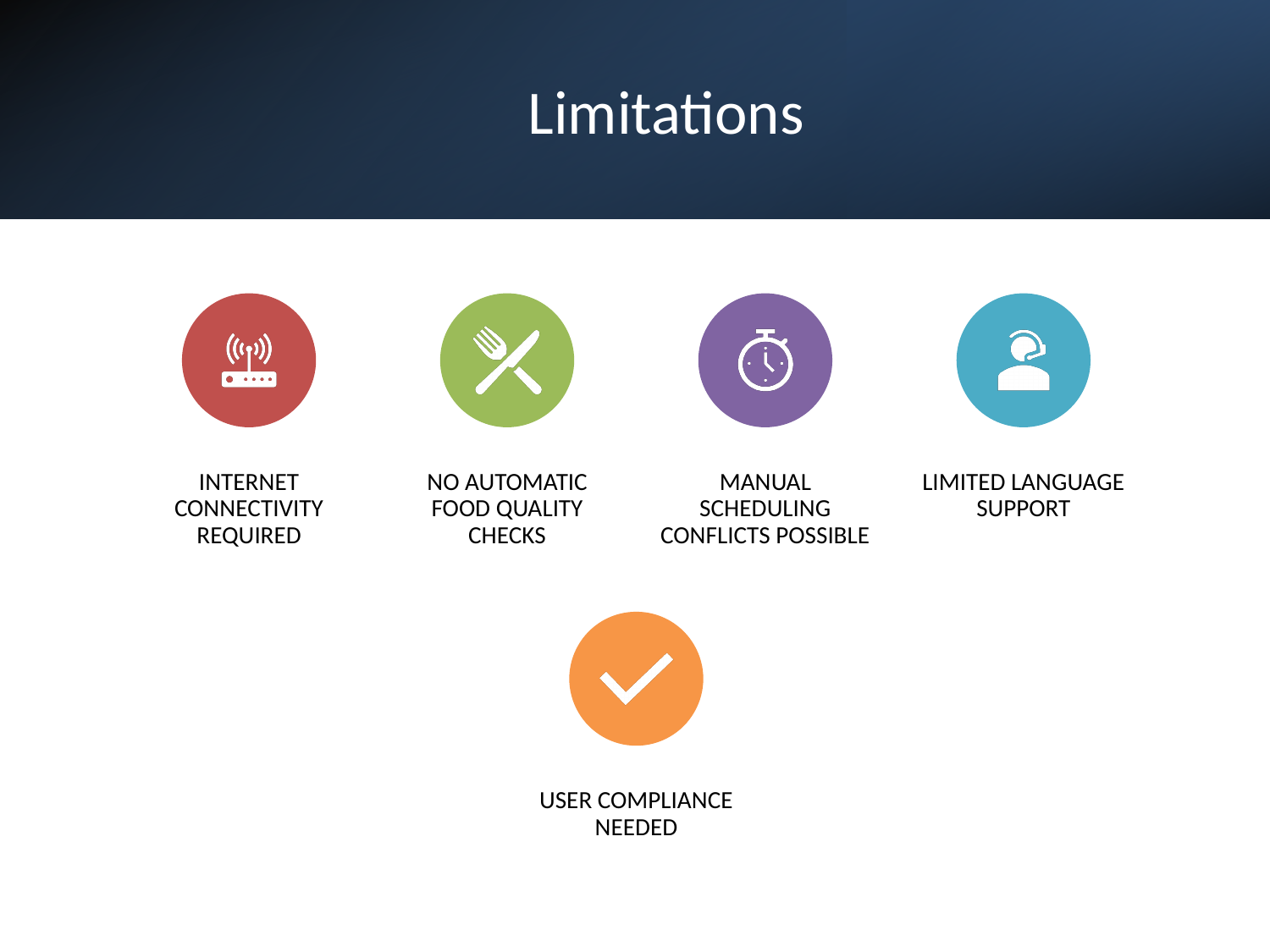

# Limitations
Internet connectivity required
No automatic food quality checks
Manual scheduling conflicts possible
Limited language support
User compliance needed